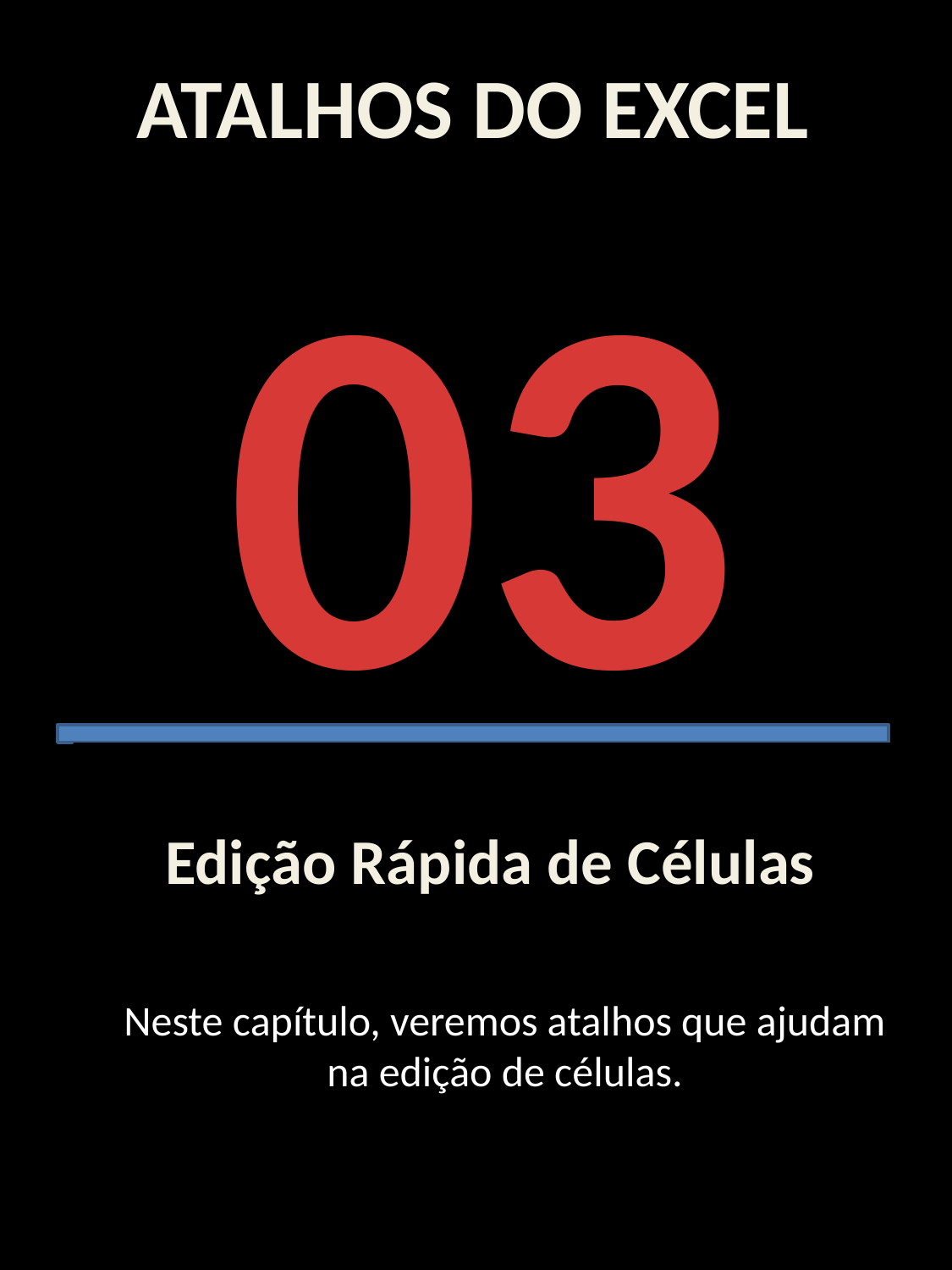

ATALHOS DO EXCEL
03

Edição Rápida de Células
Neste capítulo, veremos atalhos que ajudam na edição de células.